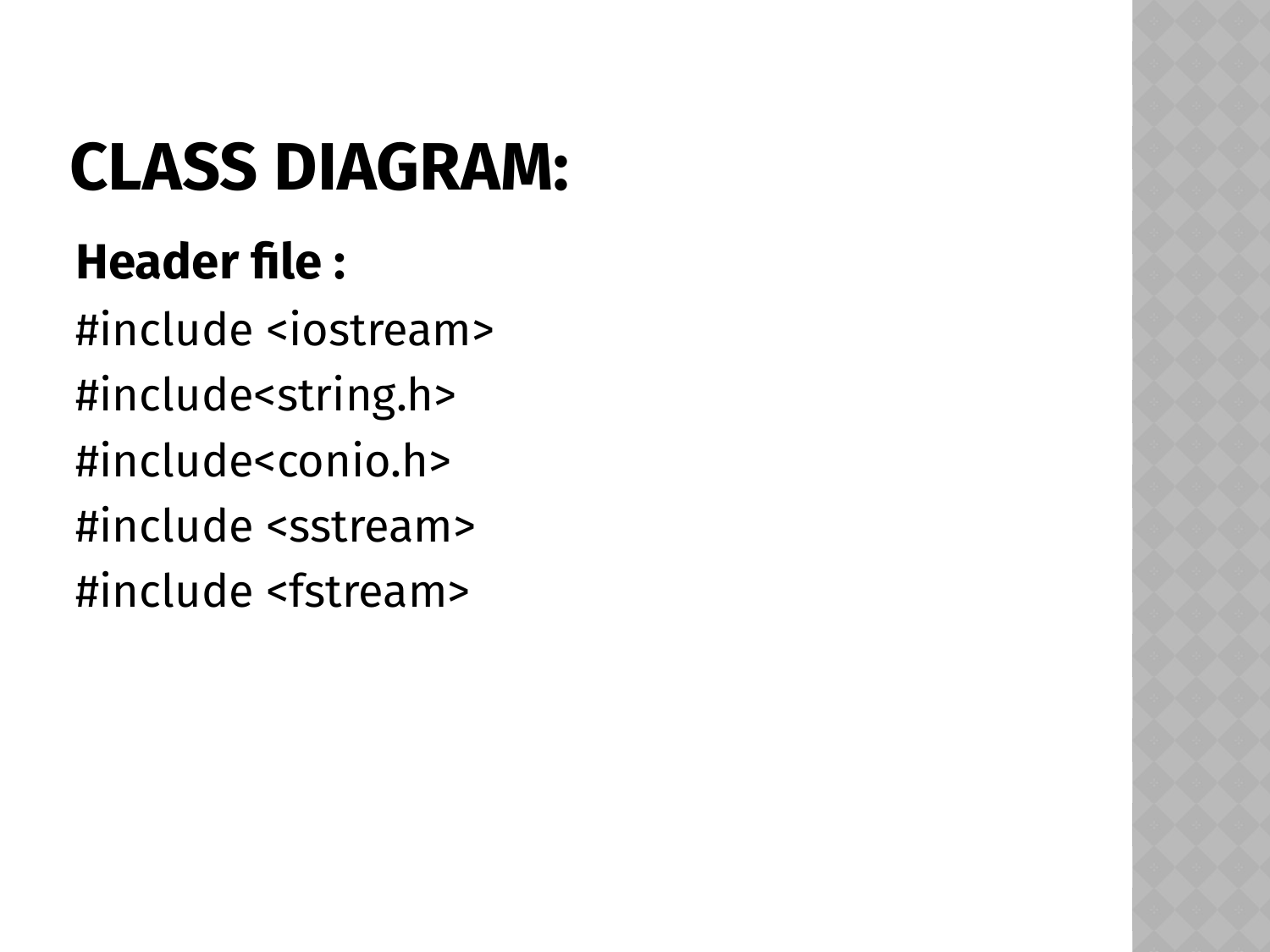

# Class diagram:
Header file :
#include <iostream>
#include<string.h>
#include<conio.h>
#include <sstream>
#include <fstream>